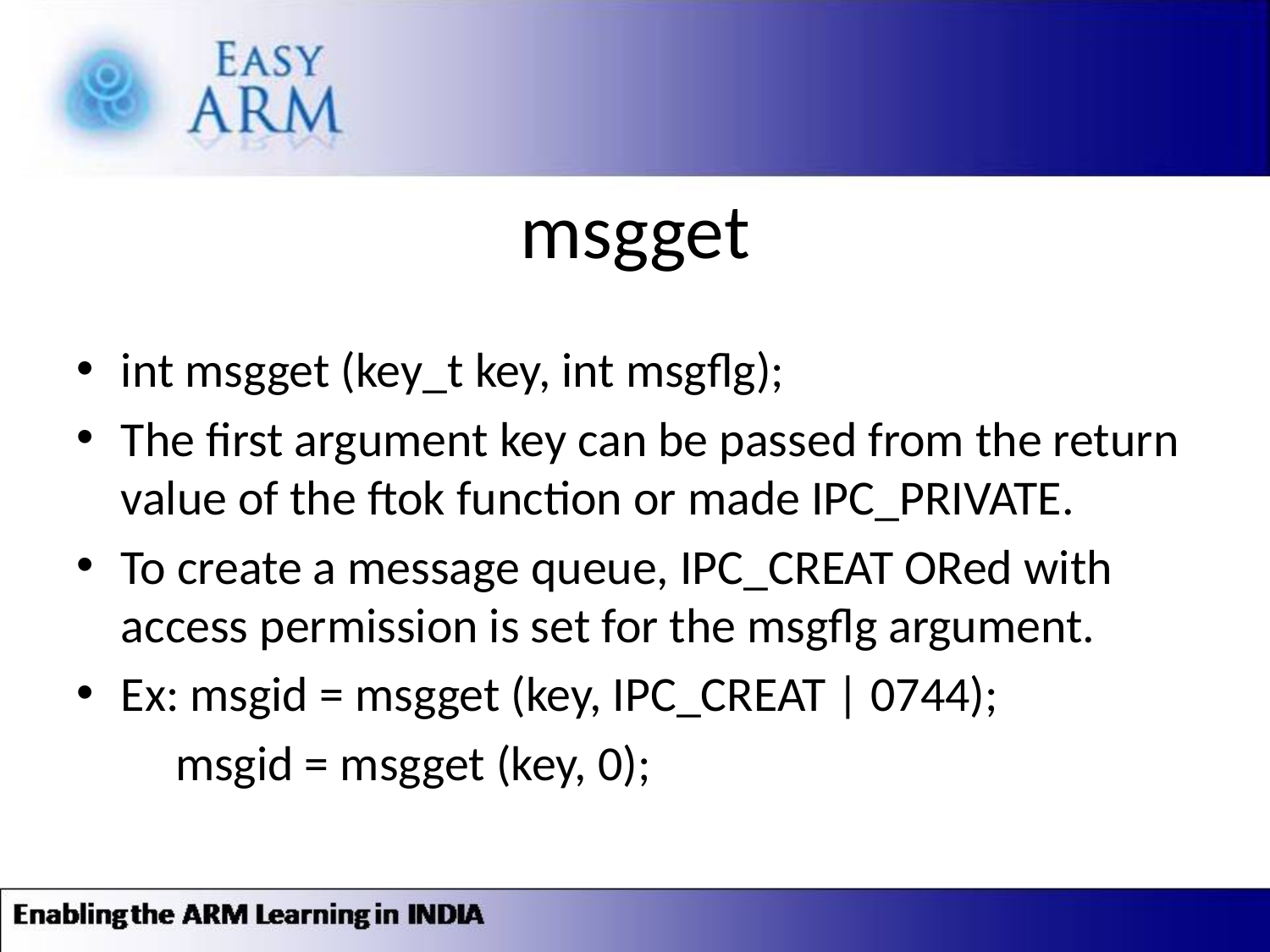

# msgget
int msgget (key_t key, int msgflg);
The first argument key can be passed from the return value of the ftok function or made IPC_PRIVATE.
To create a message queue, IPC_CREAT ORed with access permission is set for the msgflg argument.
Ex: msgid = msgget (key, IPC_CREAT | 0744);
         msgid = msgget (key, 0);